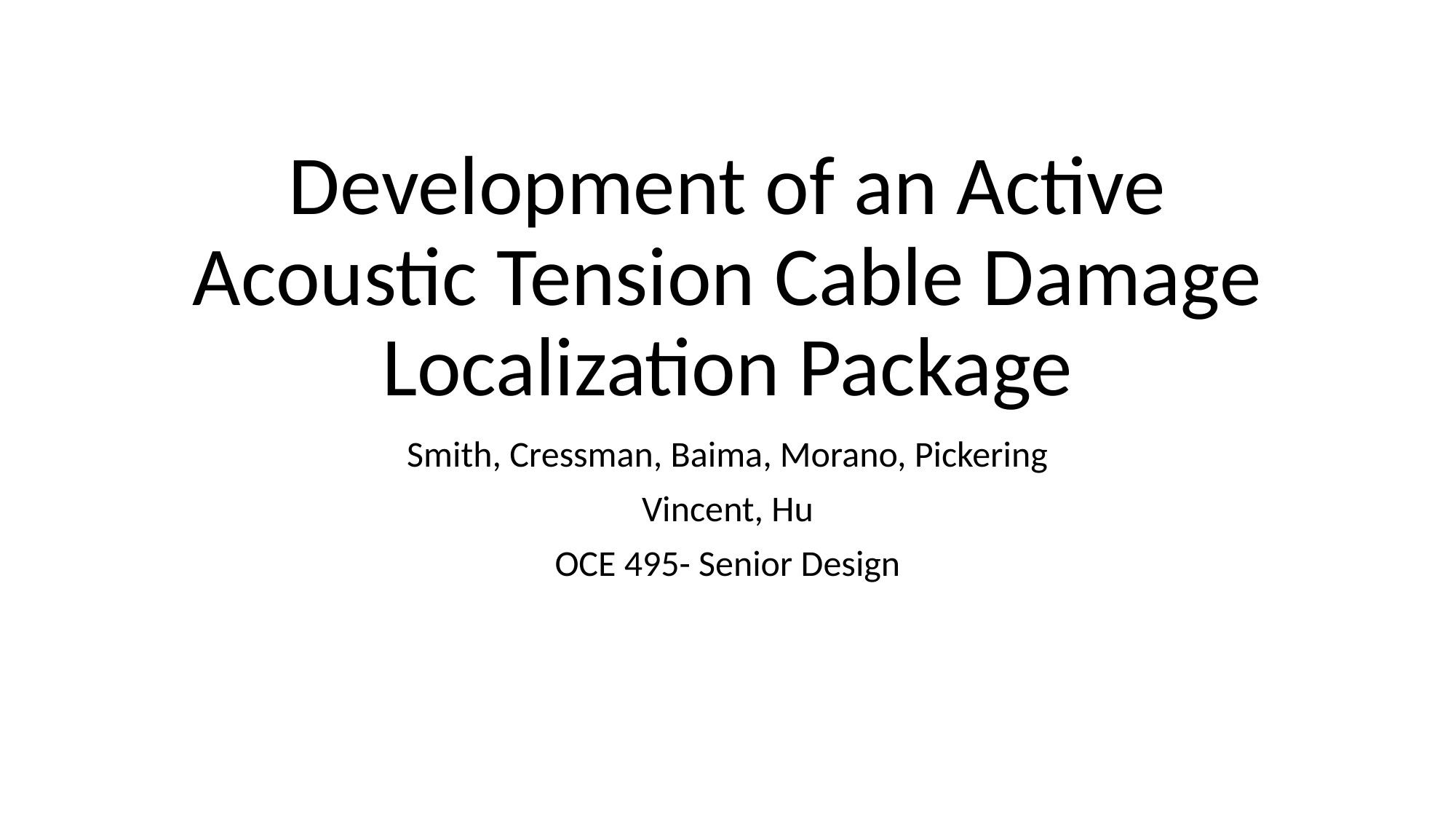

# Development of an Active Acoustic Tension Cable Damage Localization Package
Smith, Cressman, Baima, Morano, Pickering
Vincent, Hu
OCE 495- Senior Design